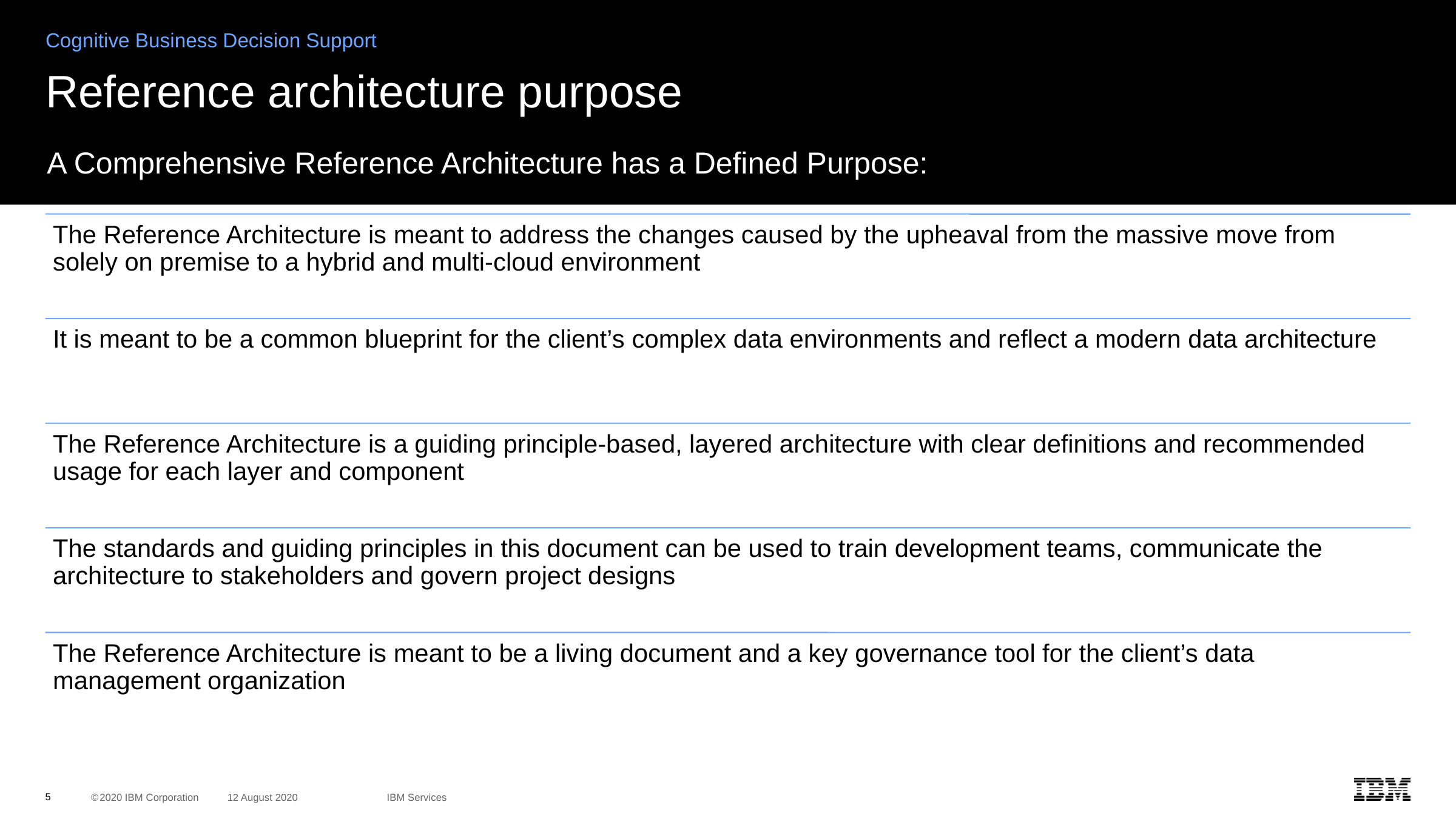

# Reference architecture purpose
A Comprehensive Reference Architecture has a Defined Purpose:

The Reference Architecture is meant to address the changes caused by the upheaval from the massive move from solely on premise to a hybrid and multi-cloud environment

It is meant to be a common blueprint for the client’s complex data environments and reflect a modern data architecture

The Reference Architecture is a guiding principle-based, layered architecture with clear definitions and recommended usage for each layer and component

The standards and guiding principles in this document can be used to train development teams, communicate the architecture to stakeholders and govern project designs

The Reference Architecture is meant to be a living document and a key governance tool for the client’s data management organization